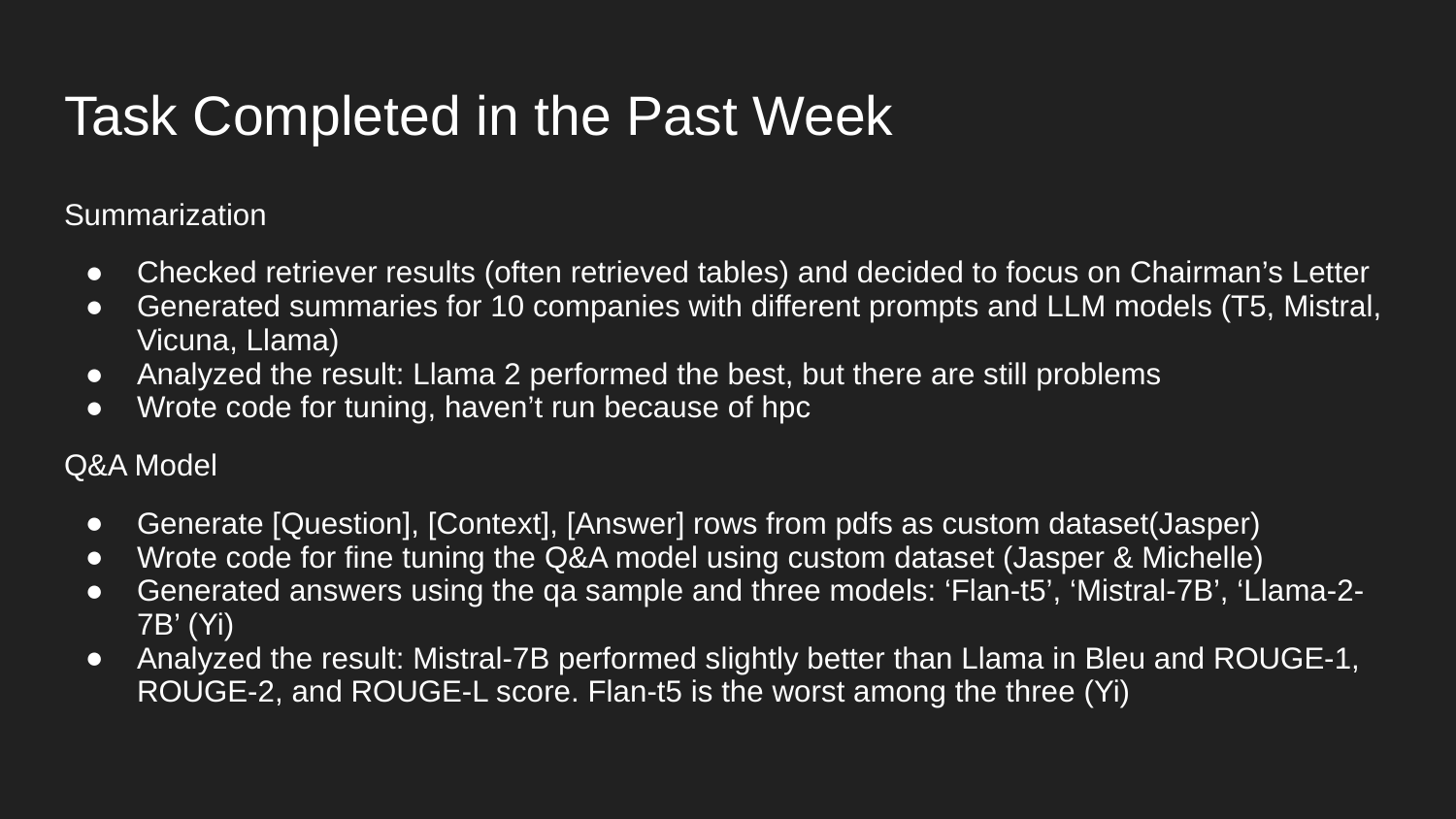

# Task Completed in the Past Week
Summarization
Checked retriever results (often retrieved tables) and decided to focus on Chairman’s Letter
Generated summaries for 10 companies with different prompts and LLM models (T5, Mistral, Vicuna, Llama)
Analyzed the result: Llama 2 performed the best, but there are still problems
Wrote code for tuning, haven’t run because of hpc
Q&A Model
Generate [Question], [Context], [Answer] rows from pdfs as custom dataset(Jasper)
Wrote code for fine tuning the Q&A model using custom dataset (Jasper & Michelle)
Generated answers using the qa sample and three models: ‘Flan-t5’, ‘Mistral-7B’, ‘Llama-2-7B’ (Yi)
Analyzed the result: Mistral-7B performed slightly better than Llama in Bleu and ROUGE-1, ROUGE-2, and ROUGE-L score. Flan-t5 is the worst among the three (Yi)